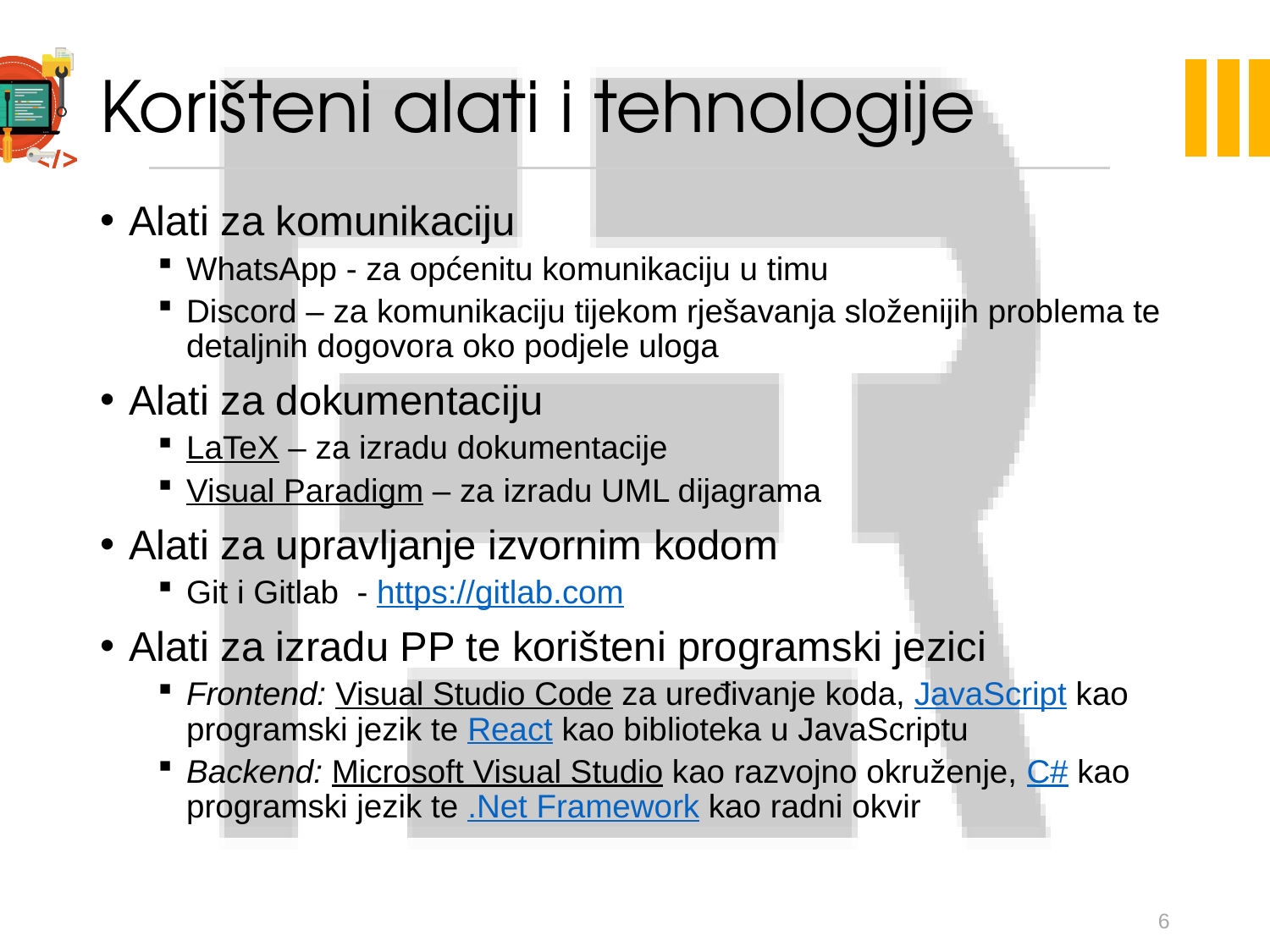

# Korišteni alati i tehnologije
Alati za komunikaciju
WhatsApp - za općenitu komunikaciju u timu
Discord – za komunikaciju tijekom rješavanja složenijih problema te detaljnih dogovora oko podjele uloga
Alati za dokumentaciju
LaTeX – za izradu dokumentacije
Visual Paradigm – za izradu UML dijagrama
Alati za upravljanje izvornim kodom
Git i Gitlab  - https://gitlab.com
Alati za izradu PP te korišteni programski jezici
Frontend: Visual Studio Code za uređivanje koda, JavaScript kao programski jezik te React kao biblioteka u JavaScriptu
Backend: Microsoft Visual Studio kao razvojno okruženje, C# kao programski jezik te .Net Framework kao radni okvir

6